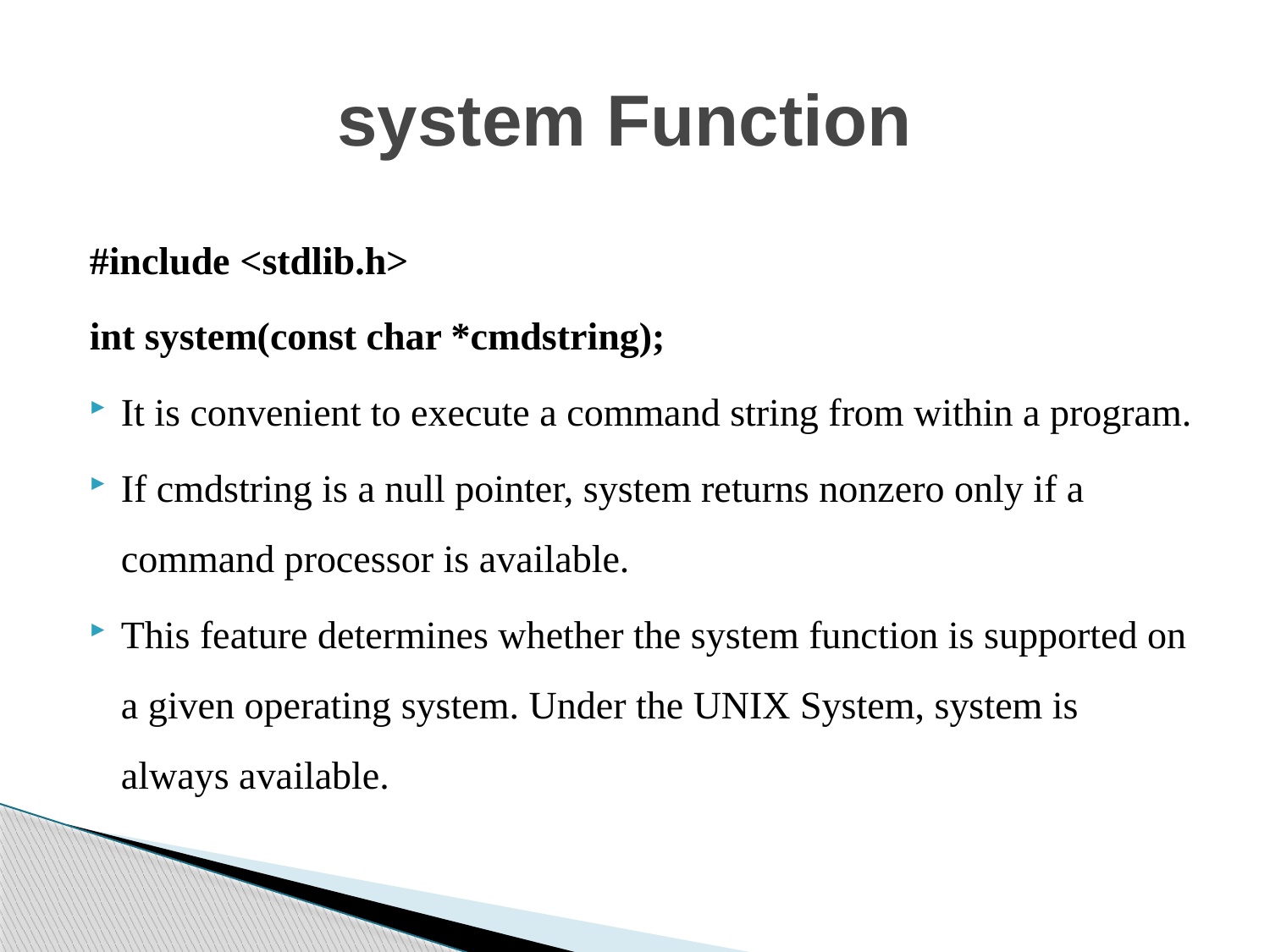

# system Function
#include <stdlib.h>
int system(const char *cmdstring);
It is convenient to execute a command string from within a program.
If cmdstring is a null pointer, system returns nonzero only if a command processor is available.
This feature determines whether the system function is supported on a given operating system. Under the UNIX System, system is always available.